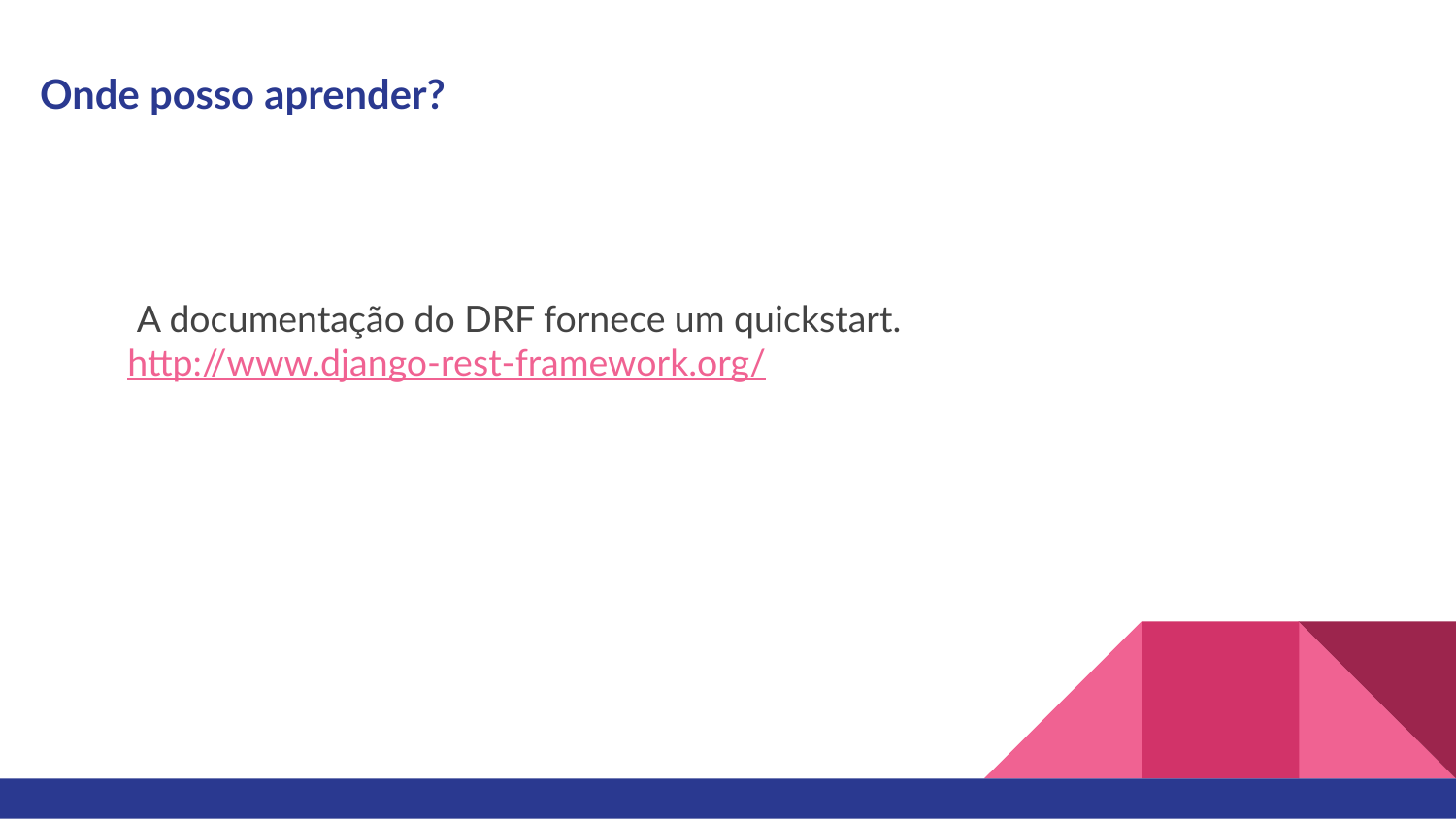

Onde posso aprender?
 A documentação do DRF fornece um quickstart.
http://www.django-rest-framework.org/